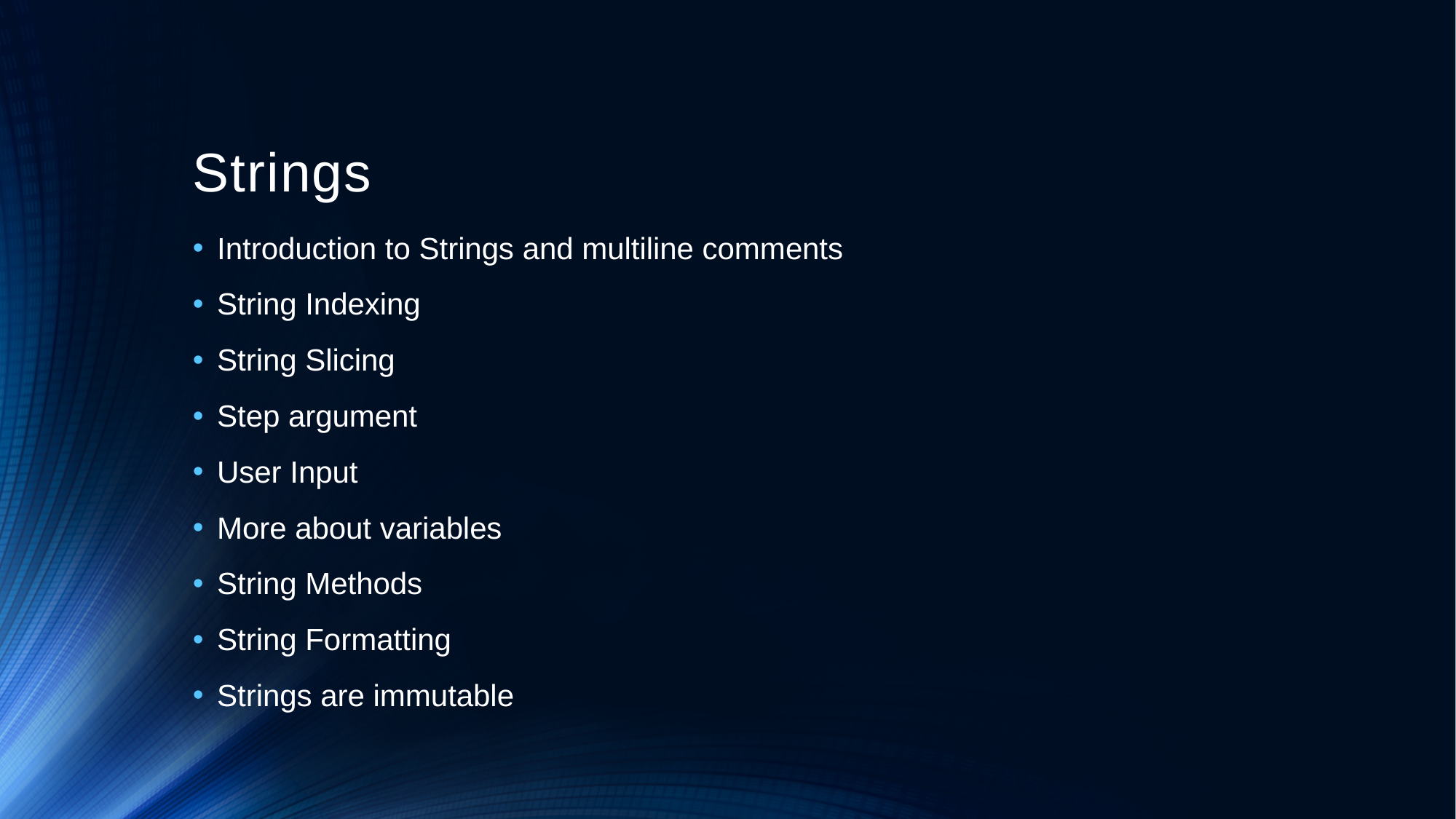

# Strings
Introduction to Strings and multiline comments
String Indexing
String Slicing
Step argument
User Input
More about variables
String Methods
String Formatting
Strings are immutable